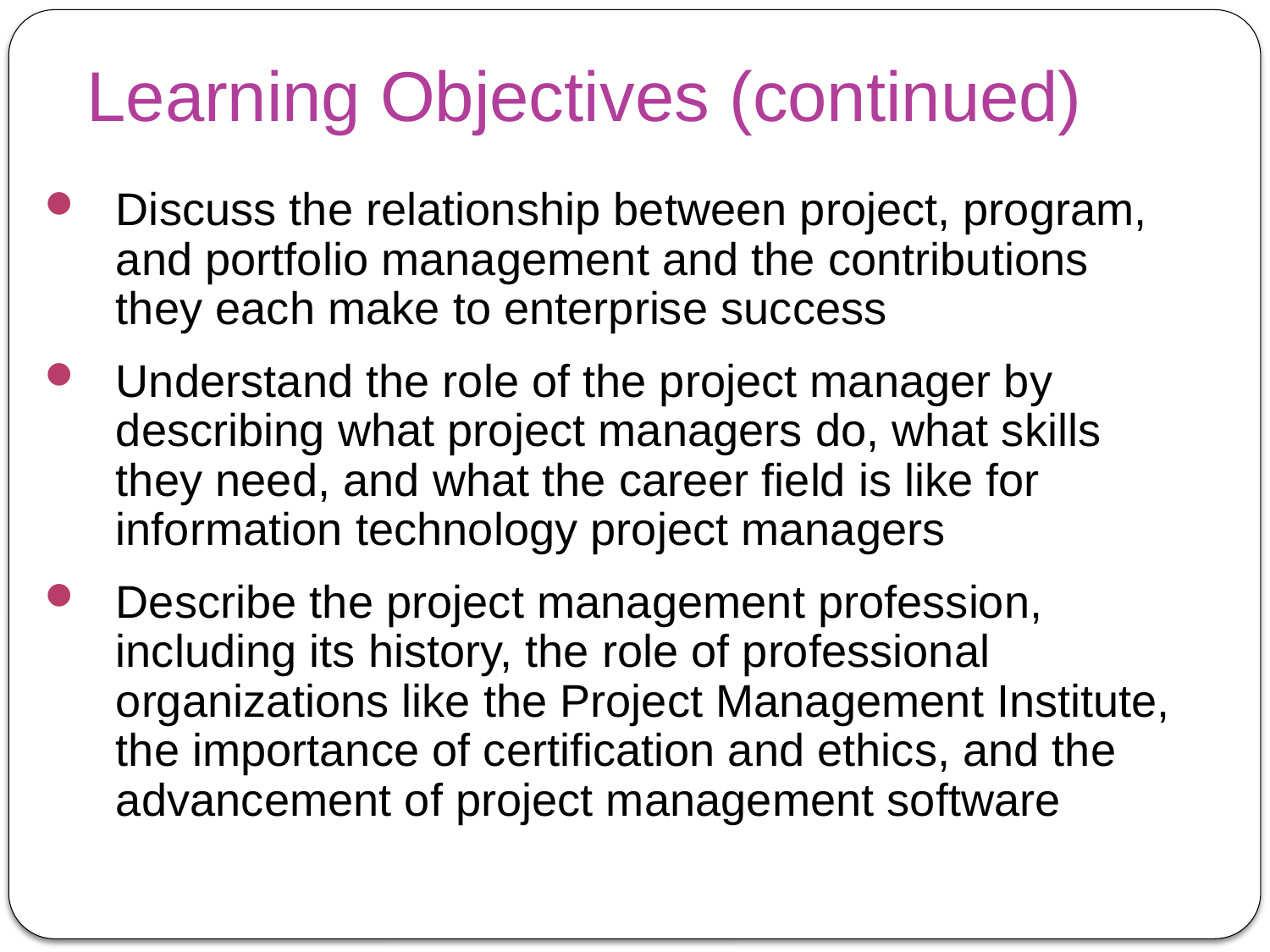

# Learning Objectives (continued)
Discuss the relationship between project, program, and portfolio management and the contributions they each make to enterprise success
Understand the role of the project manager by describing what project managers do, what skills they need, and what the career field is like for information technology project managers
Describe the project management profession, including its history, the role of professional organizations like the Project Management Institute, the importance of certification and ethics, and the advancement of project management software